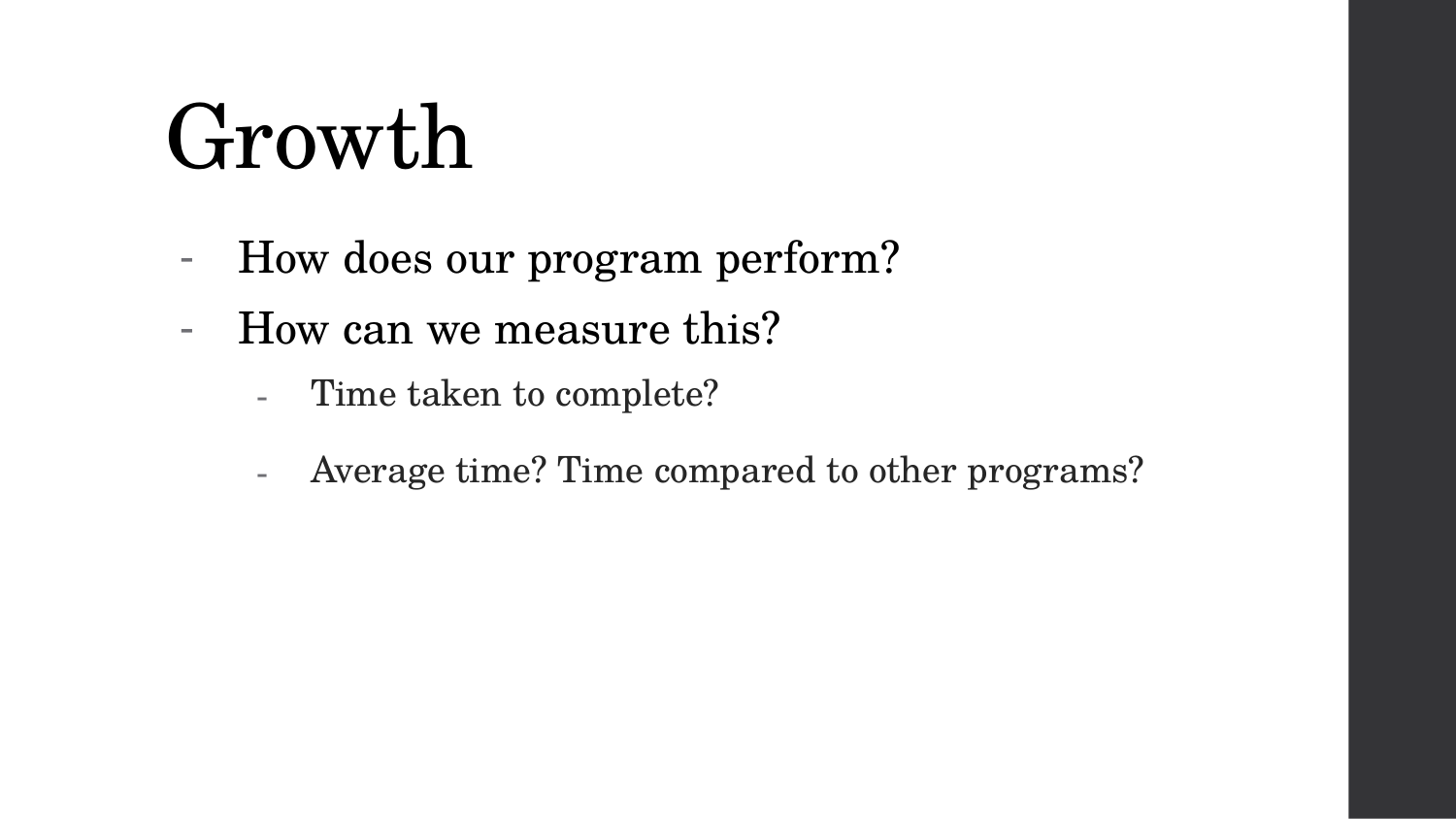

# Growth
How does our program perform?
How can we measure this?
Time taken to complete?
Average time? Time compared to other programs?